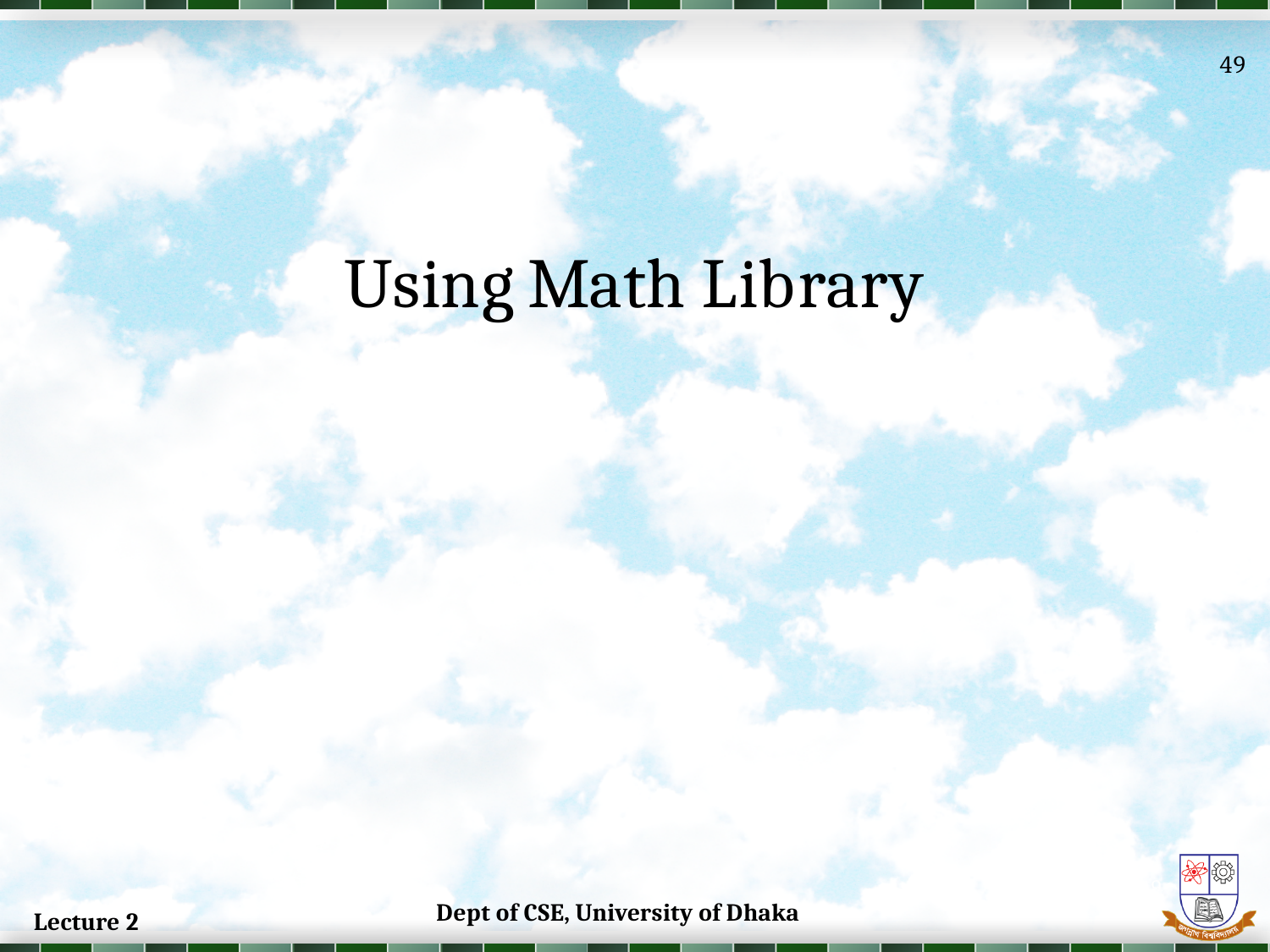

49
Using Math Library
49
Dept of CSE, University of Dhaka